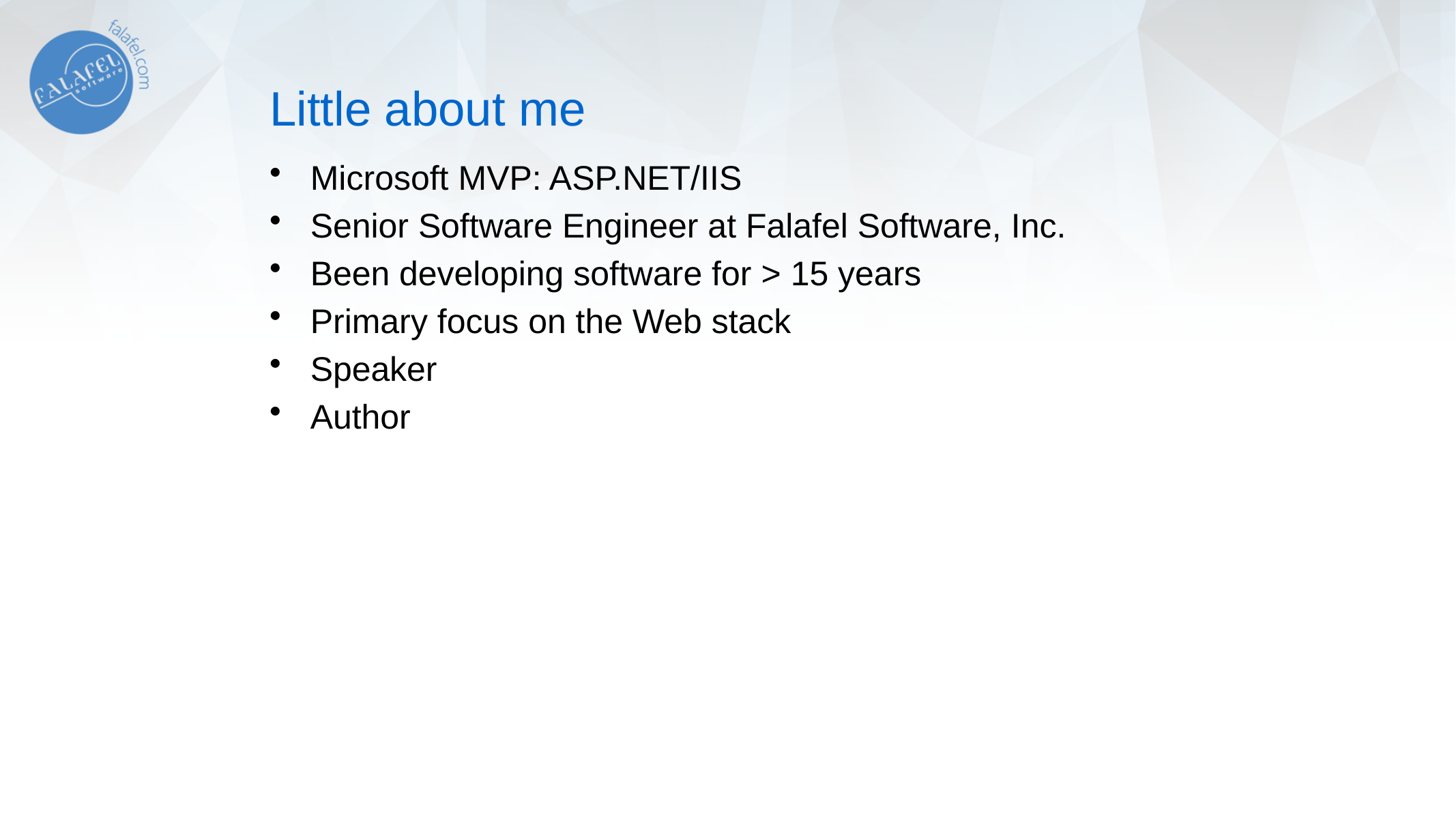

# Little about me
Microsoft MVP: ASP.NET/IIS
Senior Software Engineer at Falafel Software, Inc.
Been developing software for > 15 years
Primary focus on the Web stack
Speaker
Author